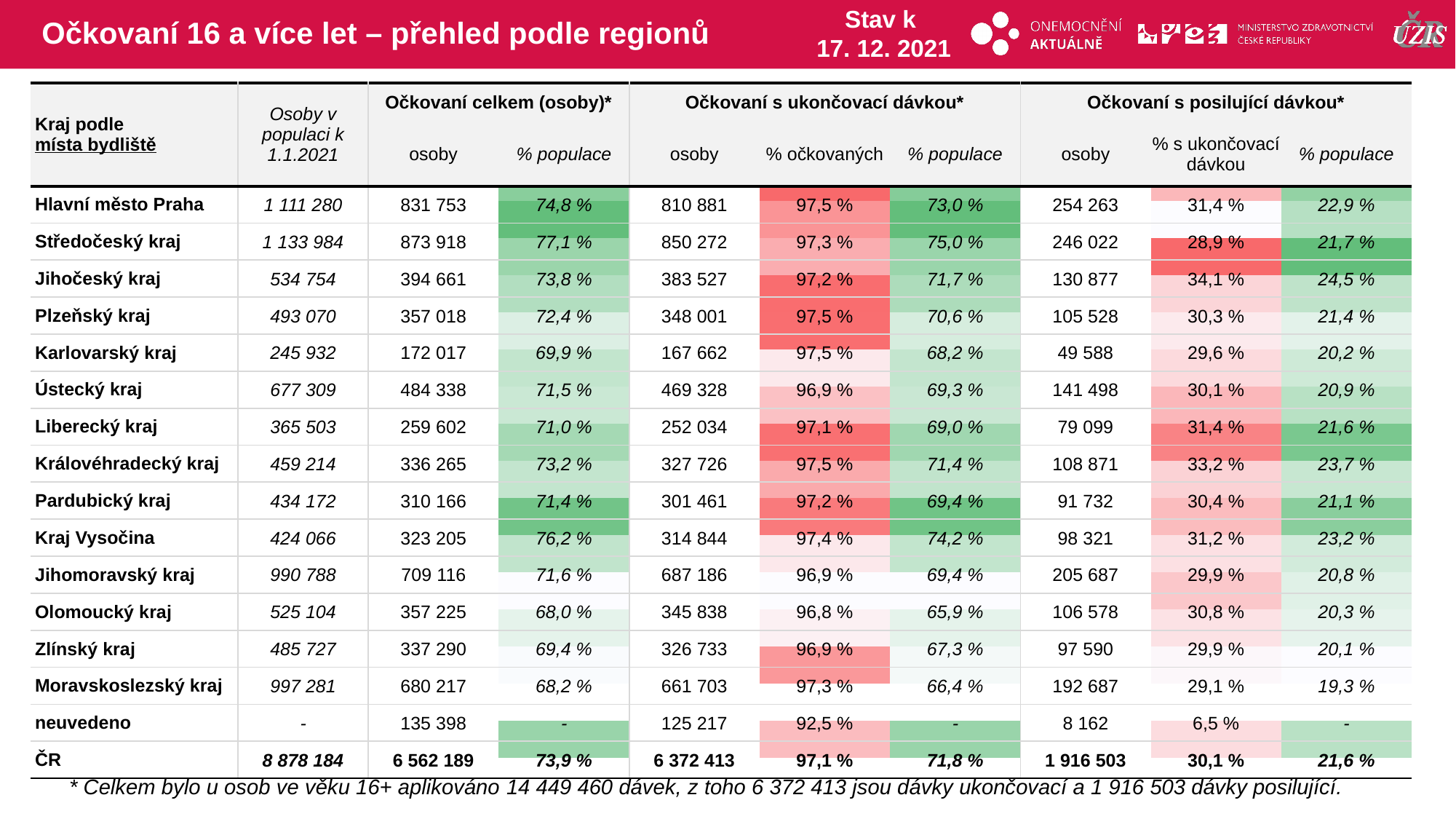

# Očkovaní 16 a více let – přehled podle regionů
Stav k
17. 12. 2021
| Kraj podle místa bydliště | Osoby v populaci k 1.1.2021 | Očkovaní celkem (osoby)\* |  | Očkovaní s ukončovací dávkou\* |  |  | Očkovaní s posilující dávkou\* |  |  |
| --- | --- | --- | --- | --- | --- | --- | --- | --- | --- |
|  |  | osoby | % populace | osoby | % očkovaných | % populace | osoby | % s ukončovací dávkou | % populace |
| Hlavní město Praha | 1 111 280 | 831 753 | 74,8 % | 810 881 | 97,5 % | 73,0 % | 254 263 | 31,4 % | 22,9 % |
| Středočeský kraj | 1 133 984 | 873 918 | 77,1 % | 850 272 | 97,3 % | 75,0 % | 246 022 | 28,9 % | 21,7 % |
| Jihočeský kraj | 534 754 | 394 661 | 73,8 % | 383 527 | 97,2 % | 71,7 % | 130 877 | 34,1 % | 24,5 % |
| Plzeňský kraj | 493 070 | 357 018 | 72,4 % | 348 001 | 97,5 % | 70,6 % | 105 528 | 30,3 % | 21,4 % |
| Karlovarský kraj | 245 932 | 172 017 | 69,9 % | 167 662 | 97,5 % | 68,2 % | 49 588 | 29,6 % | 20,2 % |
| Ústecký kraj | 677 309 | 484 338 | 71,5 % | 469 328 | 96,9 % | 69,3 % | 141 498 | 30,1 % | 20,9 % |
| Liberecký kraj | 365 503 | 259 602 | 71,0 % | 252 034 | 97,1 % | 69,0 % | 79 099 | 31,4 % | 21,6 % |
| Královéhradecký kraj | 459 214 | 336 265 | 73,2 % | 327 726 | 97,5 % | 71,4 % | 108 871 | 33,2 % | 23,7 % |
| Pardubický kraj | 434 172 | 310 166 | 71,4 % | 301 461 | 97,2 % | 69,4 % | 91 732 | 30,4 % | 21,1 % |
| Kraj Vysočina | 424 066 | 323 205 | 76,2 % | 314 844 | 97,4 % | 74,2 % | 98 321 | 31,2 % | 23,2 % |
| Jihomoravský kraj | 990 788 | 709 116 | 71,6 % | 687 186 | 96,9 % | 69,4 % | 205 687 | 29,9 % | 20,8 % |
| Olomoucký kraj | 525 104 | 357 225 | 68,0 % | 345 838 | 96,8 % | 65,9 % | 106 578 | 30,8 % | 20,3 % |
| Zlínský kraj | 485 727 | 337 290 | 69,4 % | 326 733 | 96,9 % | 67,3 % | 97 590 | 29,9 % | 20,1 % |
| Moravskoslezský kraj | 997 281 | 680 217 | 68,2 % | 661 703 | 97,3 % | 66,4 % | 192 687 | 29,1 % | 19,3 % |
| neuvedeno | - | 135 398 | - | 125 217 | 92,5 % | - | 8 162 | 6,5 % | - |
| ČR | 8 878 184 | 6 562 189 | 73,9 % | 6 372 413 | 97,1 % | 71,8 % | 1 916 503 | 30,1 % | 21,6 % |
|  |  |  |  |  |  |  |  |  |
| --- | --- | --- | --- | --- | --- | --- | --- | --- |
|  |  |  |  |  |  |  |  |  |
|  |  |  |  |  |  |  |  |  |
|  |  |  |  |  |  |  |  |  |
|  |  |  |  |  |  |  |  |  |
|  |  |  |  |  |  |  |  |  |
|  |  |  |  |  |  |  |  |  |
|  |  |  |  |  |  |  |  |  |
|  |  |  |  |  |  |  |  |  |
|  |  |  |  |  |  |  |  |  |
|  |  |  |  |  |  |  |  |  |
|  |  |  |  |  |  |  |  |  |
|  |  |  |  |  |  |  |  |  |
|  |  |  |  |  |  |  |  |  |
|  |  |  |  |  |  |  |  |  |
|  |  |  |  |  |  |  |  |  |
* Celkem bylo u osob ve věku 16+ aplikováno 14 449 460 dávek, z toho 6 372 413 jsou dávky ukončovací a 1 916 503 dávky posilující.